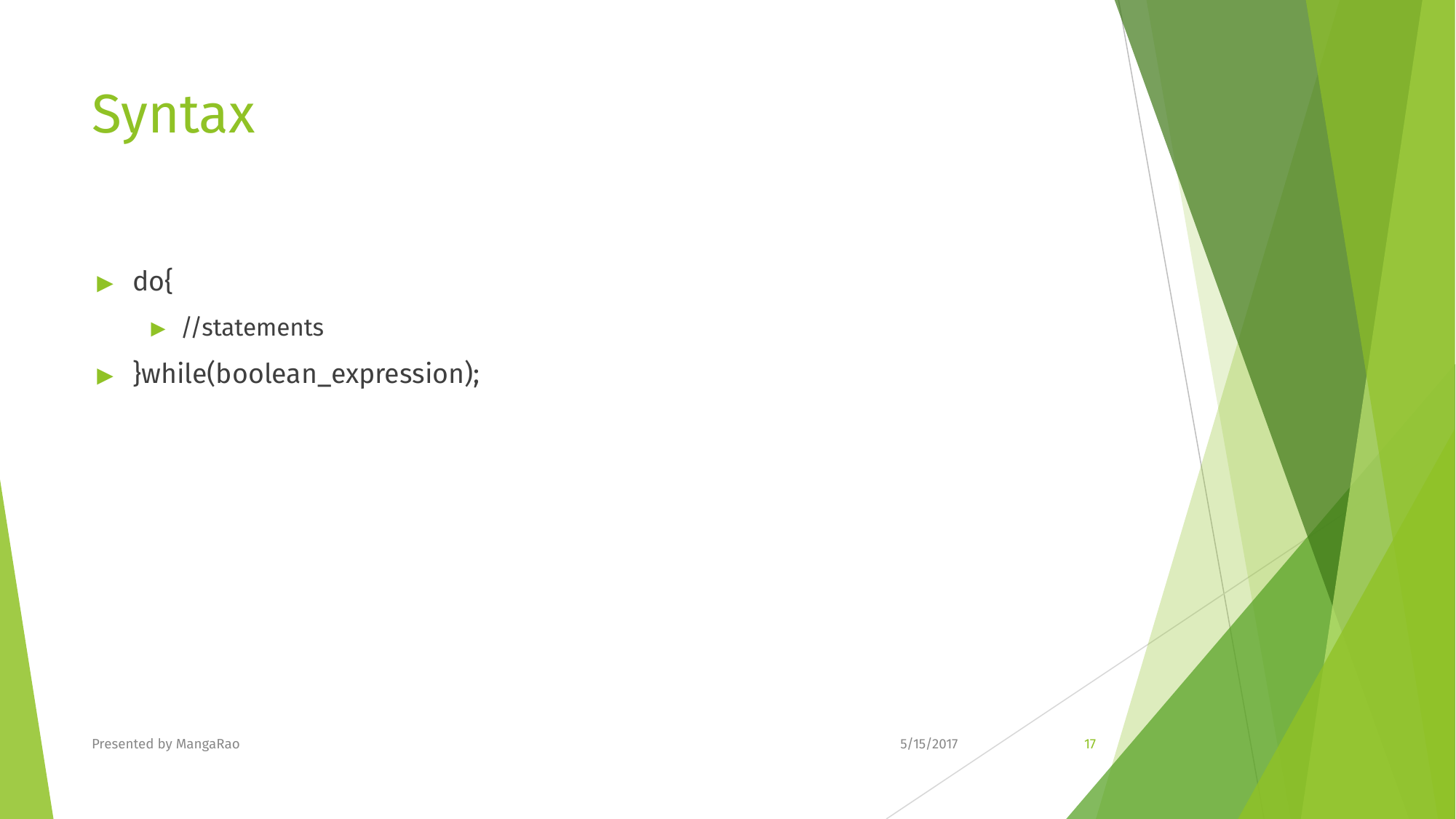

# Syntax
do{
//statements
}while(boolean_expression);
Presented by MangaRao
5/15/2017
17